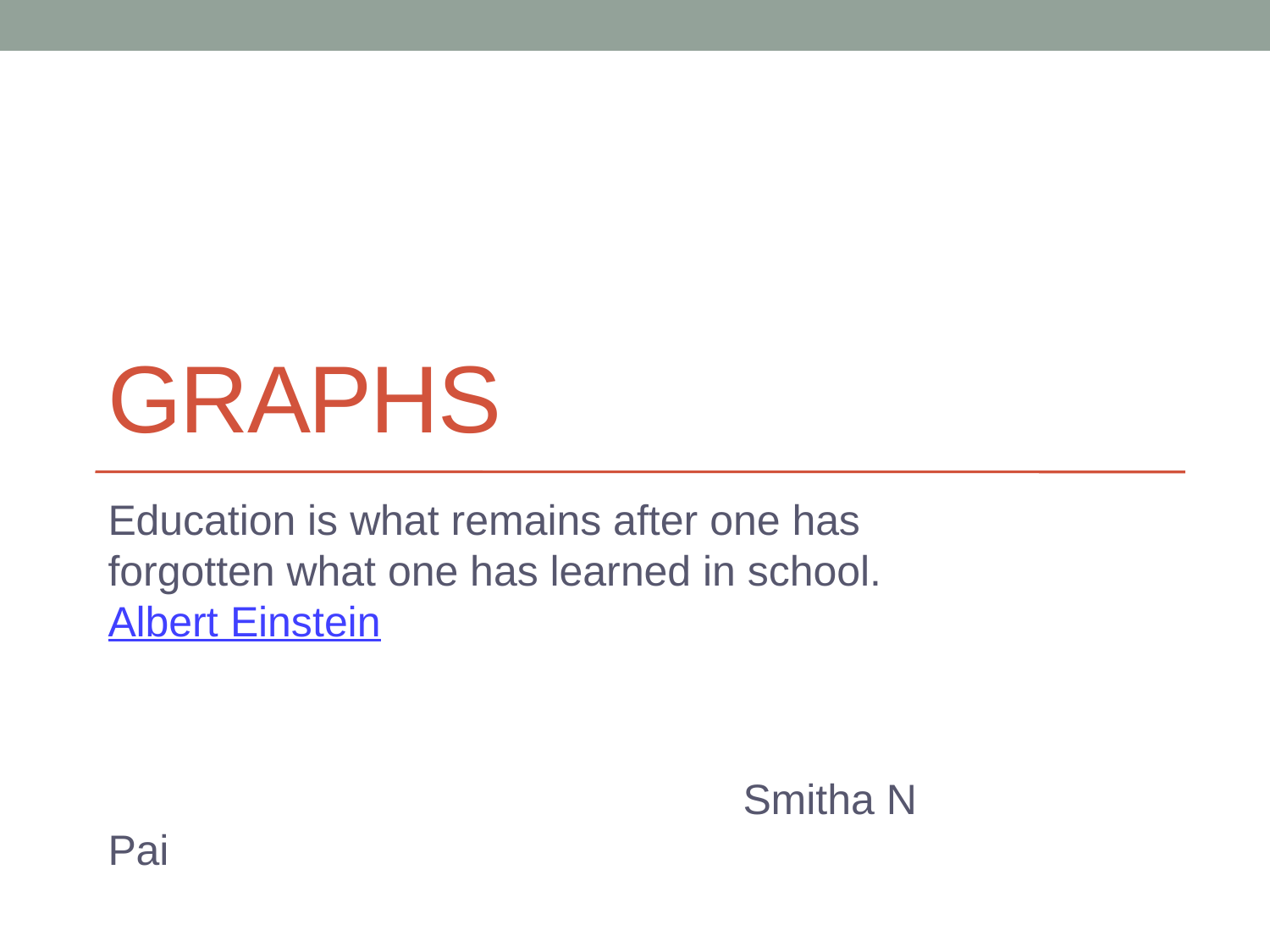

# Graphs
Education is what remains after one has forgotten what one has learned in school.
Albert Einstein

            				Smitha N Pai